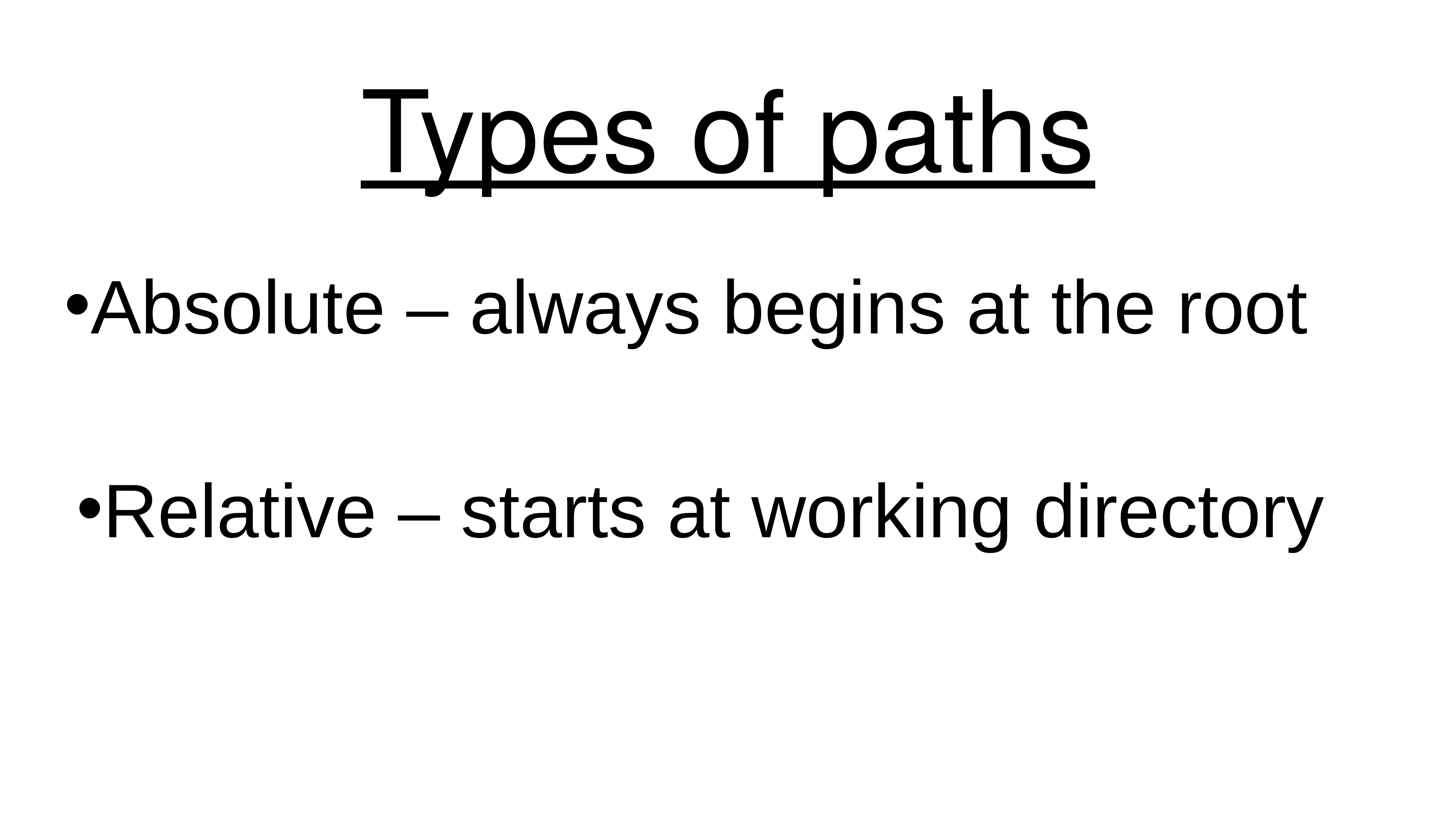

# Types of paths
Absolute – always begins at the root
Relative – starts at working directory